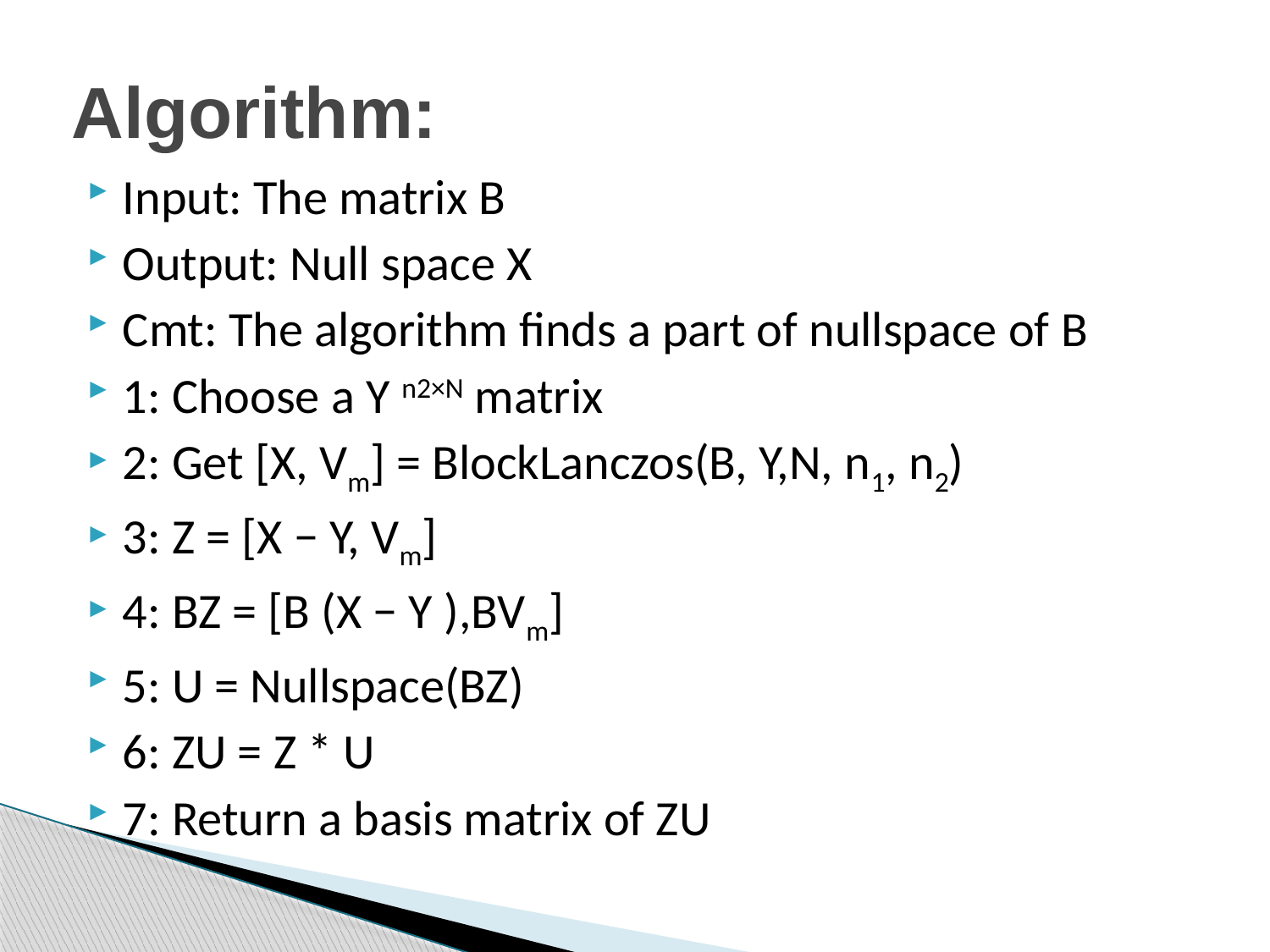

# Algorithm:
Input: The matrix B
Output: Null space X
Cmt: The algorithm finds a part of nullspace of B
1: Choose a Y n2×N matrix
2: Get [X, Vm] = BlockLanczos(B, Y,N, n1, n2)
3: Z = [X − Y, Vm]
4: BZ = [B (X − Y ),BVm]
5: U = Nullspace(BZ)
6: ZU = Z * U
7: Return a basis matrix of ZU